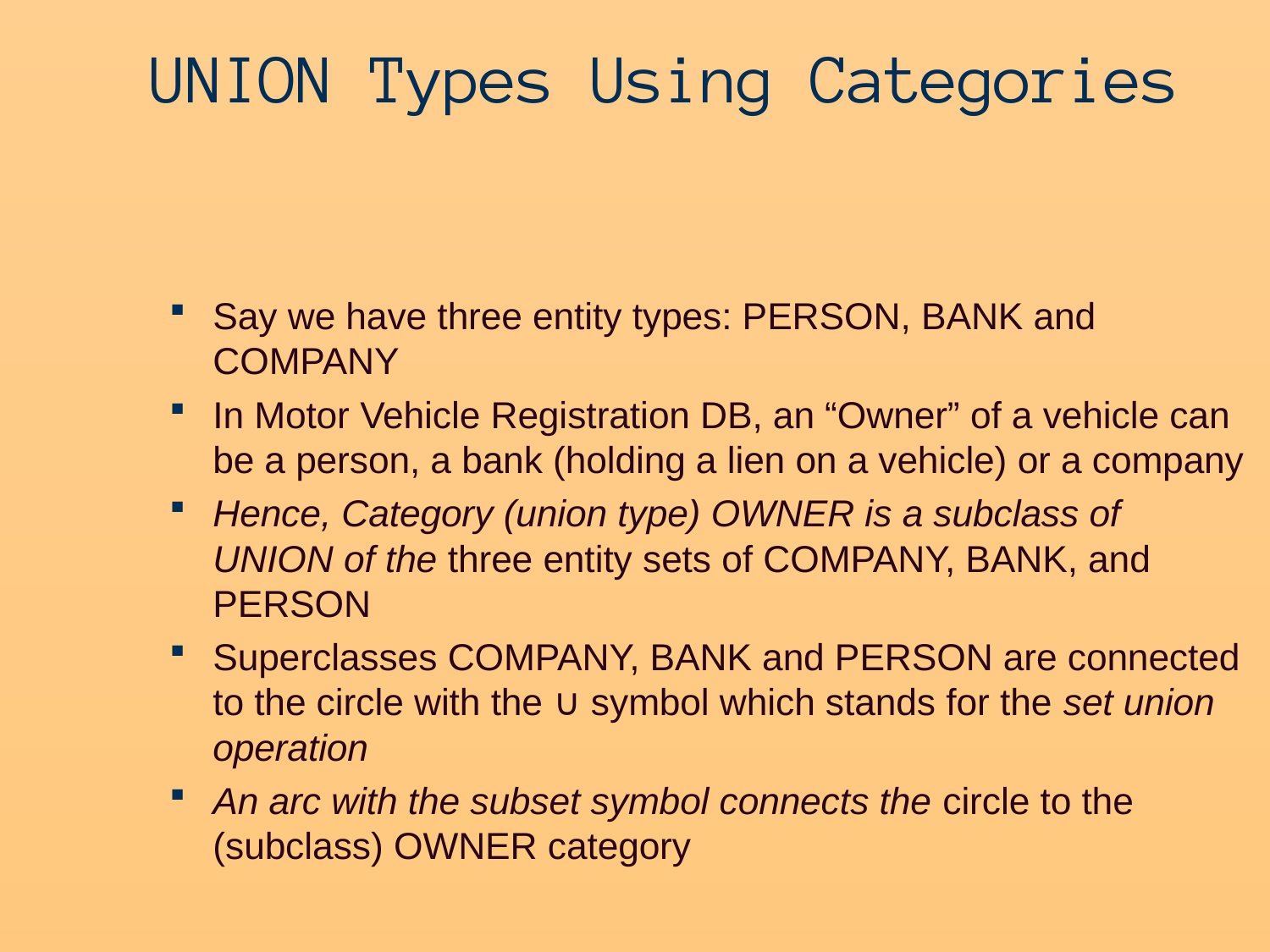

UNION Types Using Categories
Say we have three entity types: PERSON, BANK and COMPANY
In Motor Vehicle Registration DB, an “Owner” of a vehicle can be a person, a bank (holding a lien on a vehicle) or a company
Hence, Category (union type) OWNER is a subclass of  UNION of the three entity sets of COMPANY, BANK, and PERSON
Superclasses COMPANY, BANK and PERSON are connected to the circle with the ∪ symbol which stands for the set union operation
An arc with the subset symbol connects the circle to the (subclass) OWNER category